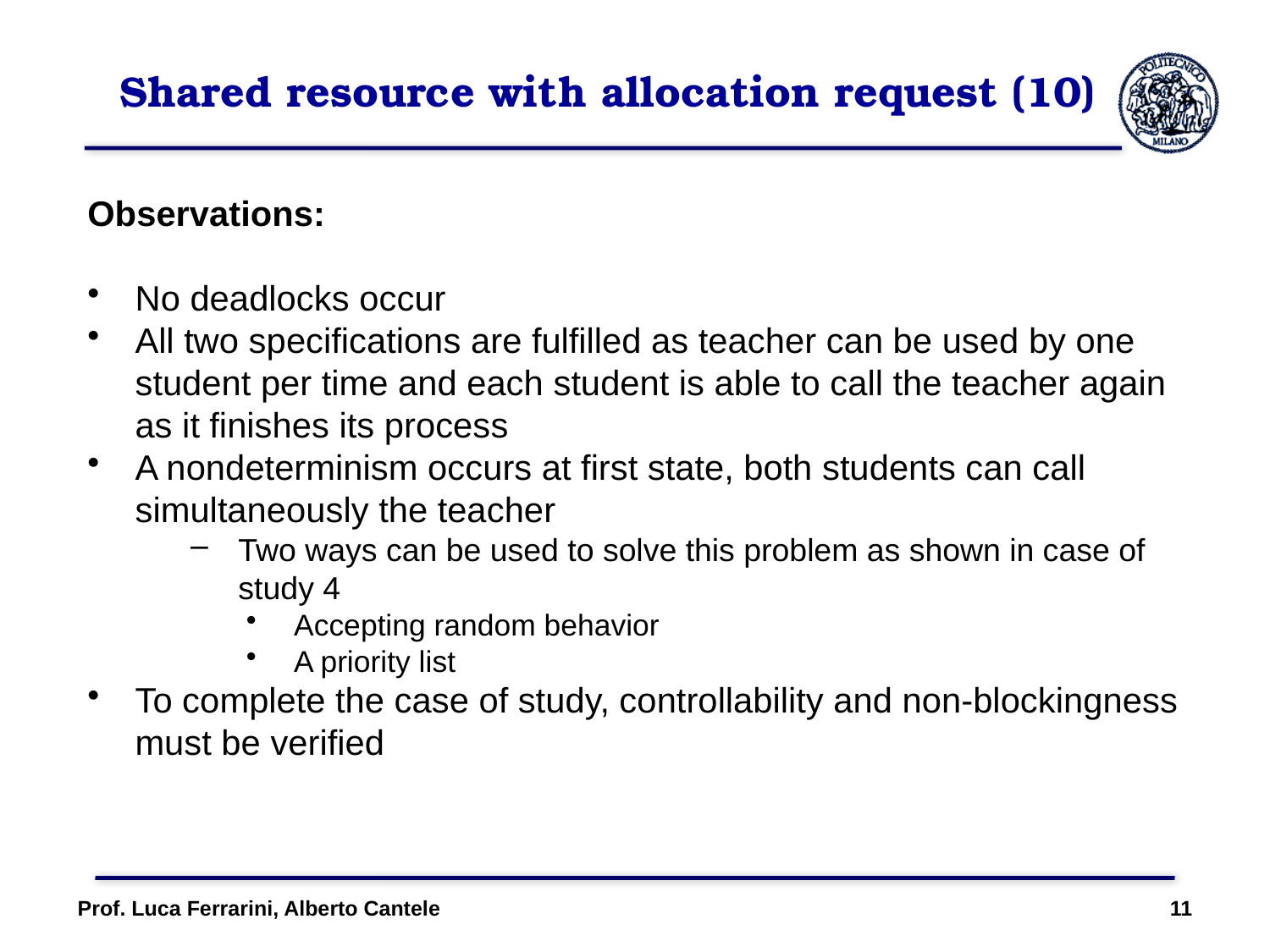

# Shared resource with allocation request (10)
Observations:

No deadlocks occur
All two specifications are fulfilled as teacher can be used by one student per time and each student is able to call the teacher again as it finishes its process
A nondeterminism occurs at first state, both students can call simultaneously the teacher
Two ways can be used to solve this problem as shown in case of study 4
Accepting random behavior
A priority list
To complete the case of study, controllability and non-blockingness must be verified
Prof. Luca Ferrarini, Alberto Cantele                                                                                                                           11